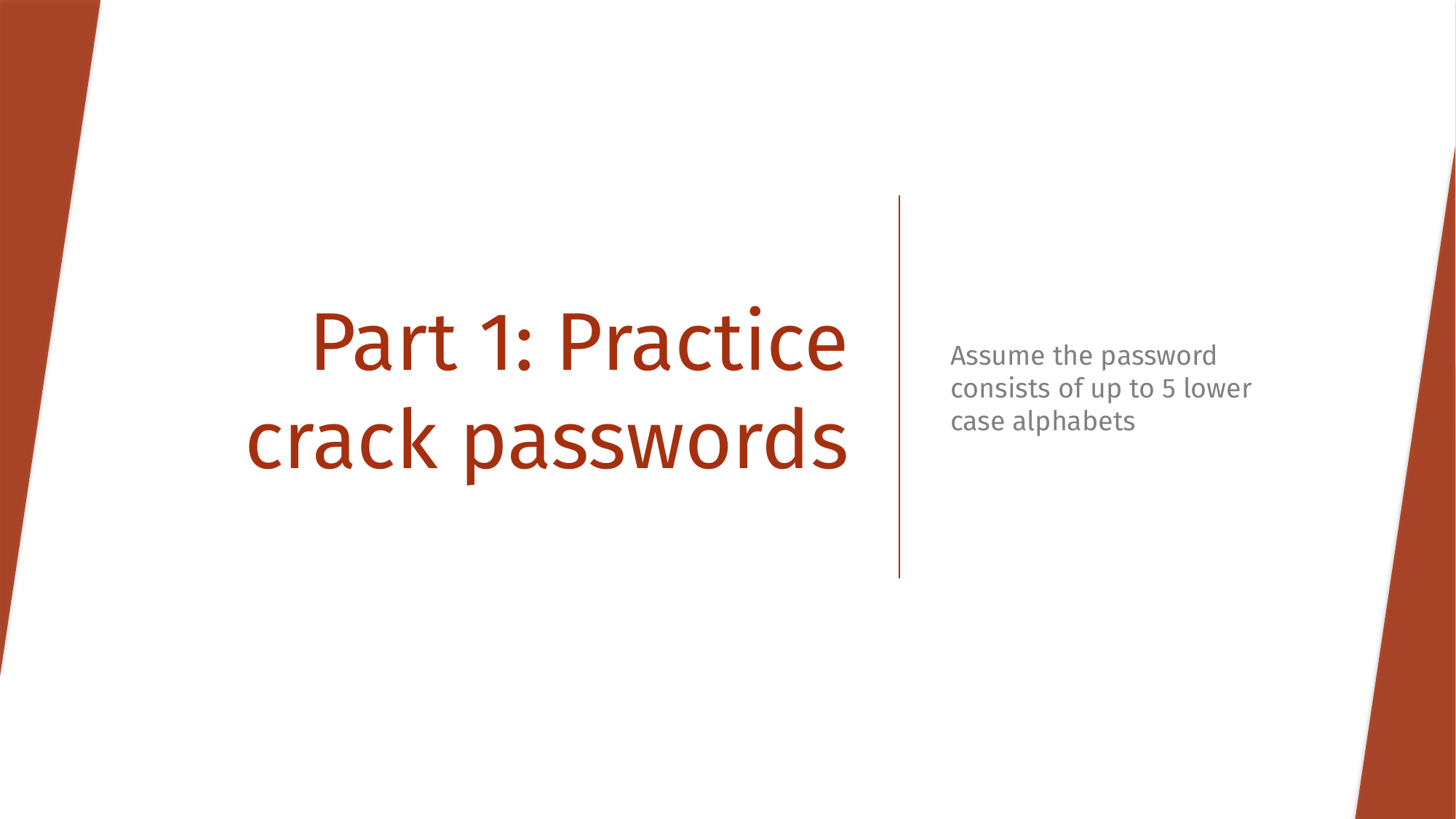

# Part 1: Practice crack passwords
Assume the password consists of up to 5 lower case alphabets